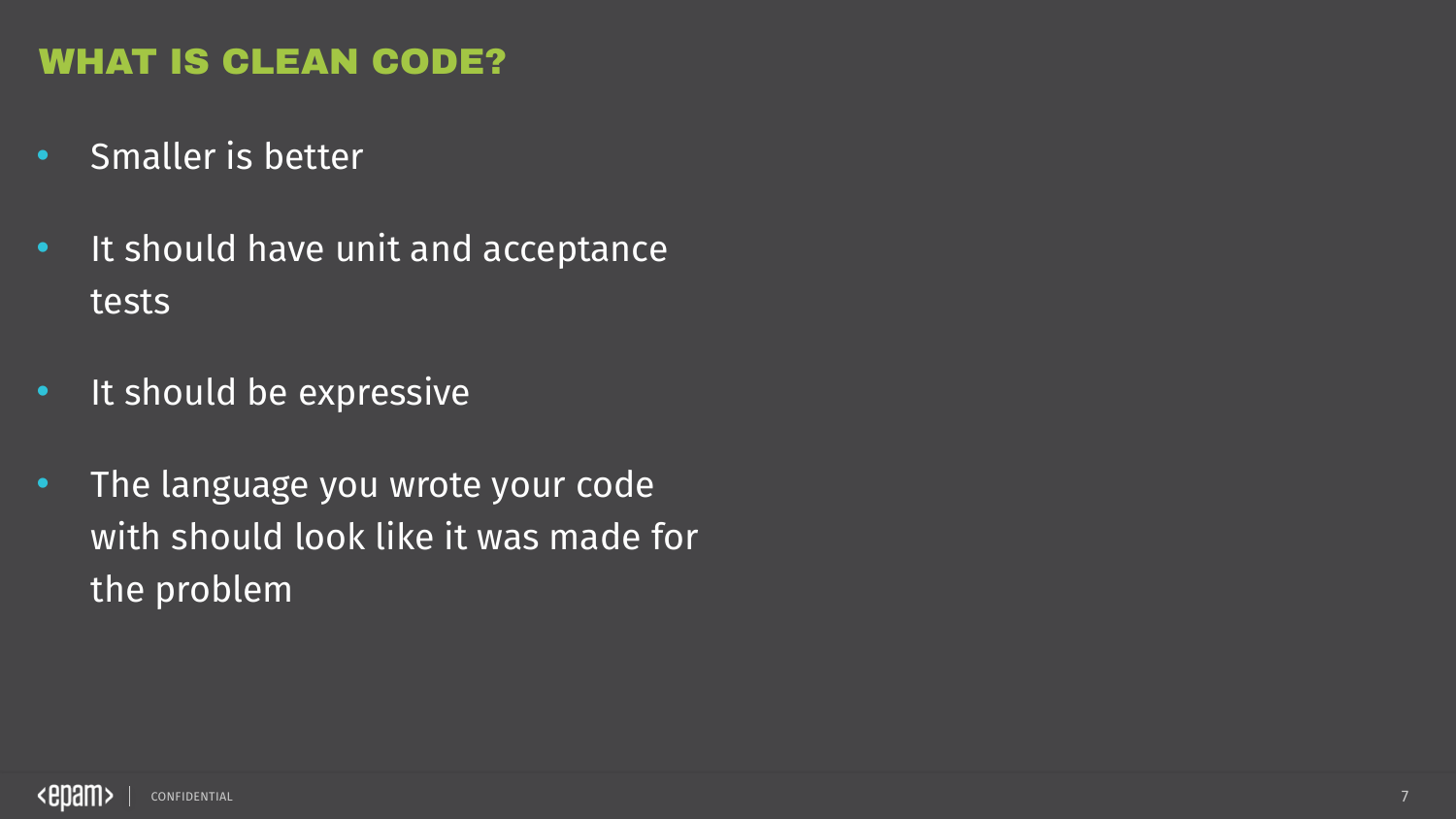

What is Clean Code?
Smaller is better
It should have unit and acceptance tests
It should be expressive
The language you wrote your code with should look like it was made for the problem